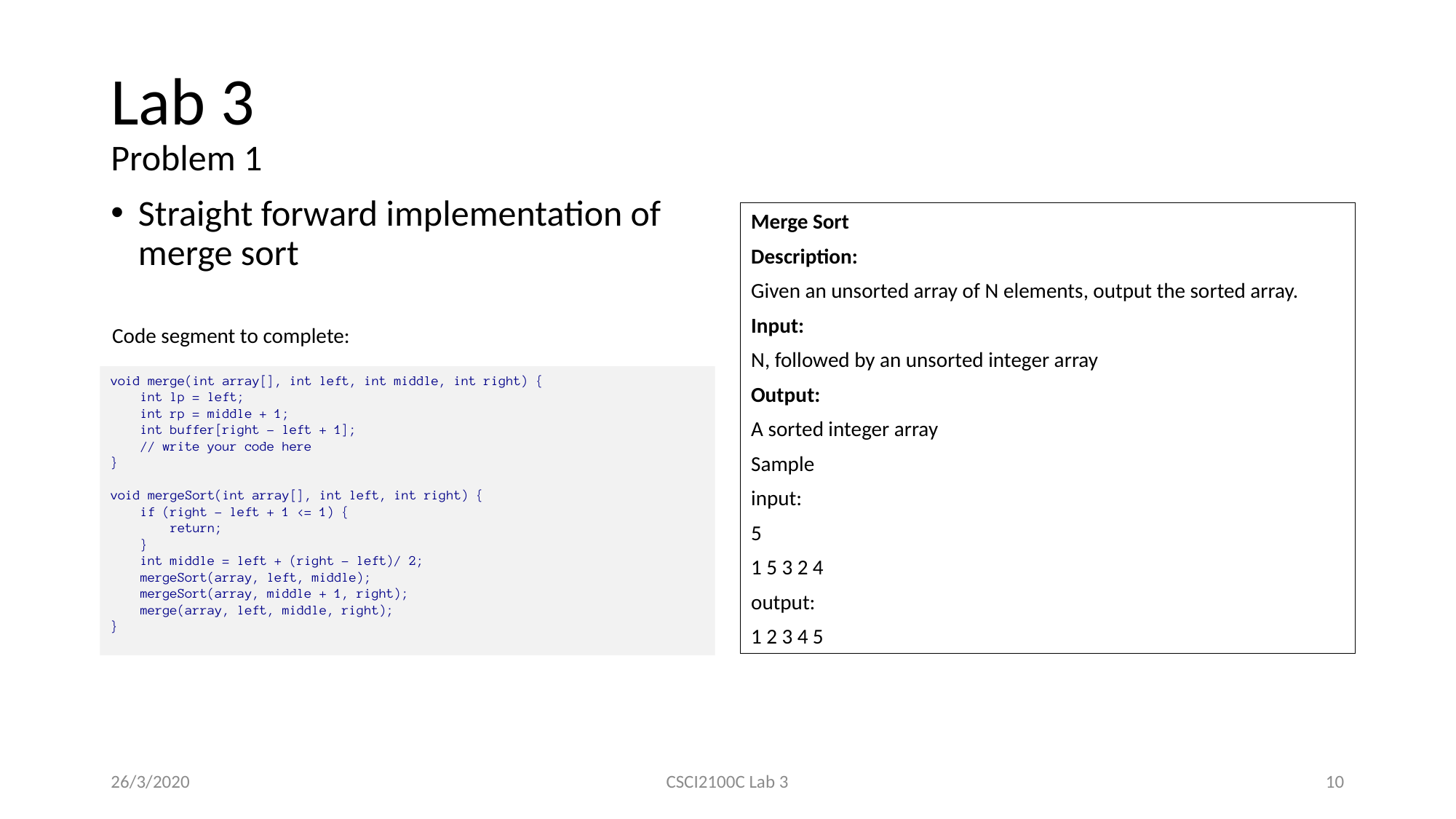

# Lab 3 Problem 1
Straight forward implementation of merge sort
Merge Sort
Description:
Given an unsorted array of N elements, output the sorted array.
Input:
N, followed by an unsorted integer array
Output:
A sorted integer array
Sample
input:
5
1 5 3 2 4
output:
1 2 3 4 5
Code segment to complete:
void merge(int array[], int left, int middle, int right) {
    int lp = left;
    int rp = middle + 1;
    int buffer[right - left + 1];
    // write your code here
}

void mergeSort(int array[], int left, int right) {
    if (right - left + 1 <= 1) {
        return;
    }
    int middle = left + (right - left)/ 2;
    mergeSort(array, left, middle);
    mergeSort(array, middle + 1, right);
    merge(array, left, middle, right);
}

26/3/2020
CSCI2100C Lab 3
10